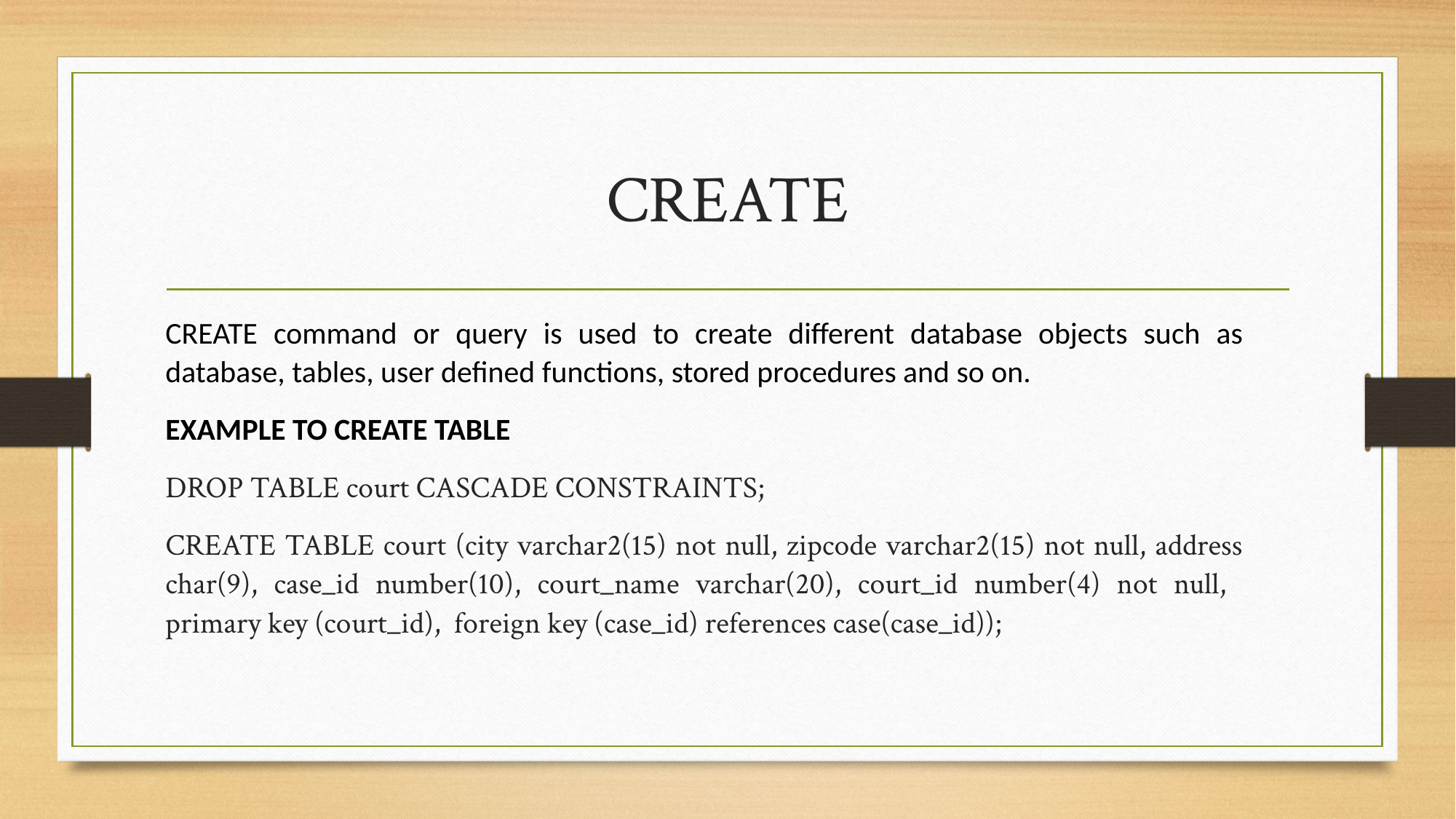

# CREATE
CREATE command or query is used to create different database objects such as database, tables, user defined functions, stored procedures and so on.
EXAMPLE TO CREATE TABLE
DROP TABLE court CASCADE CONSTRAINTS;
CREATE TABLE court (city varchar2(15) not null, zipcode varchar2(15) not null, address char(9), case_id number(10), court_name varchar(20), court_id number(4) not null,  primary key (court_id),  foreign key (case_id) references case(case_id));